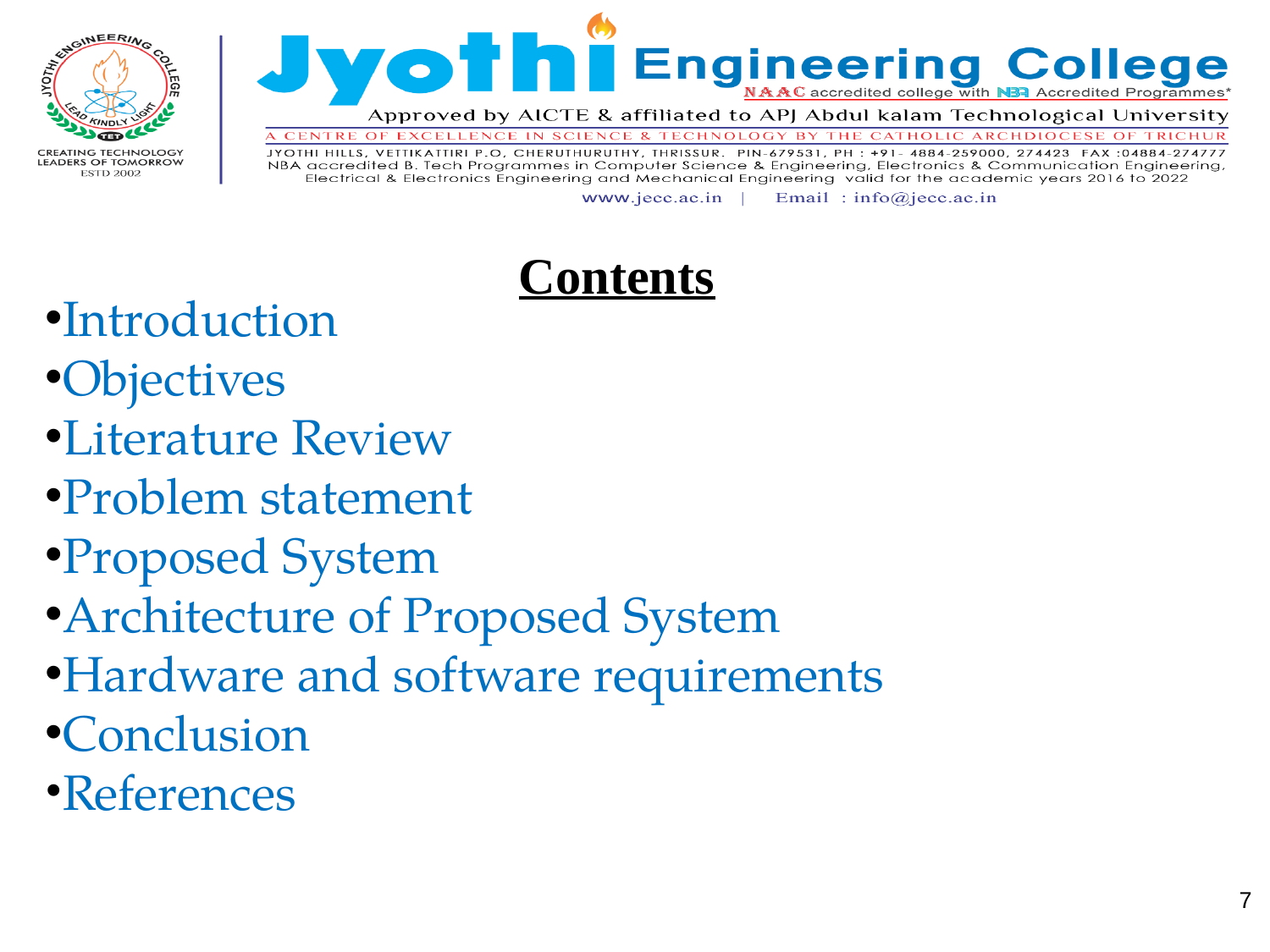

# Contents

Introduction
Objectives
Literature Review
Problem statement
Proposed System
Architecture of Proposed System
Hardware and software requirements
Conclusion
References

7